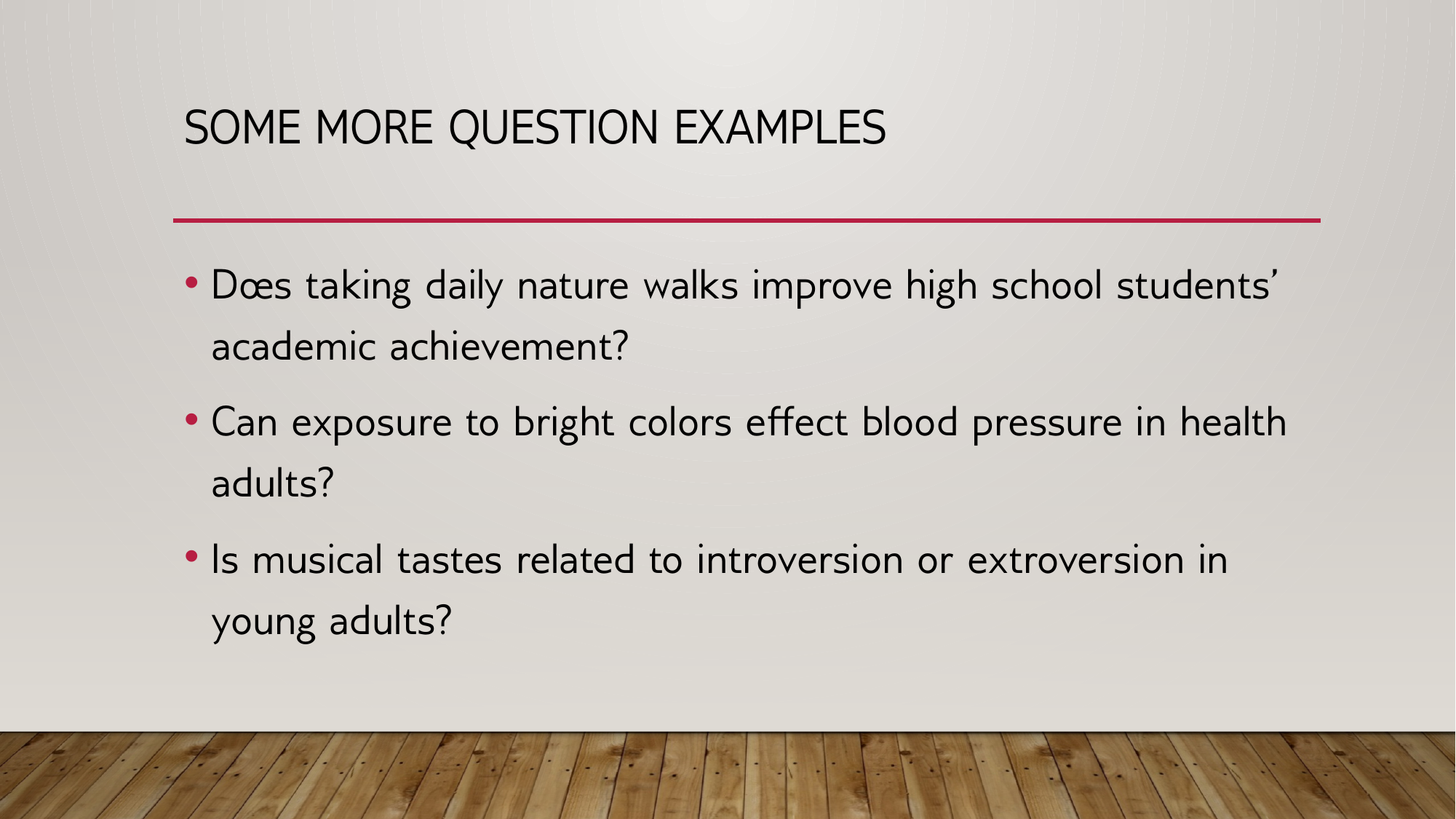

# Some more Question Examples
Does taking daily nature walks improve high school students’ academic achievement?
Can exposure to bright colors effect blood pressure in health adults?
Is musical tastes related to introversion or extroversion in young adults?